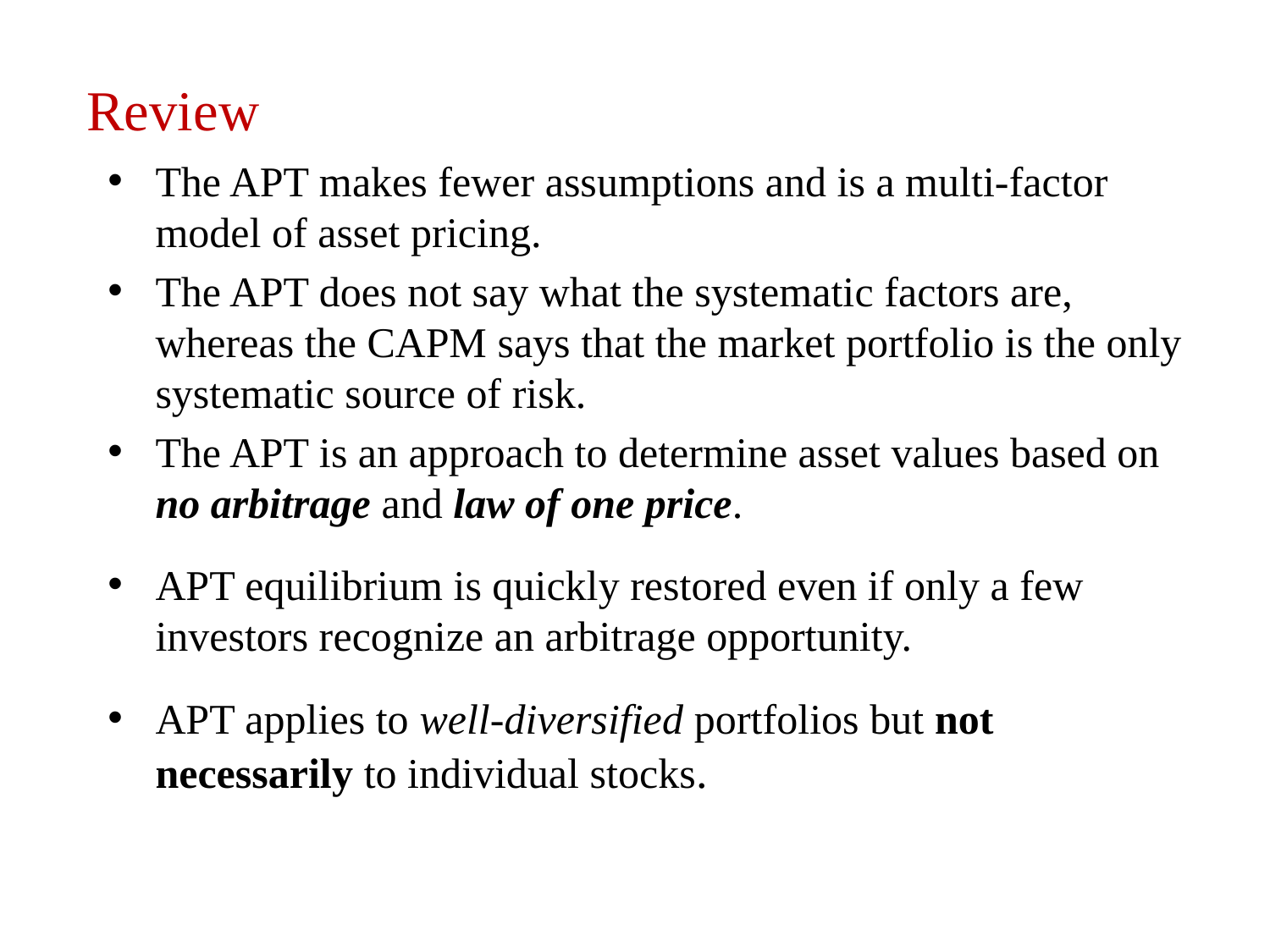

# Review
The APT makes fewer assumptions and is a multi-factor model of asset pricing.
The APT does not say what the systematic factors are, whereas the CAPM says that the market portfolio is the only systematic source of risk.
The APT is an approach to determine asset values based on no arbitrage and law of one price.
APT equilibrium is quickly restored even if only a few investors recognize an arbitrage opportunity.
APT applies to well-diversified portfolios but not necessarily to individual stocks.